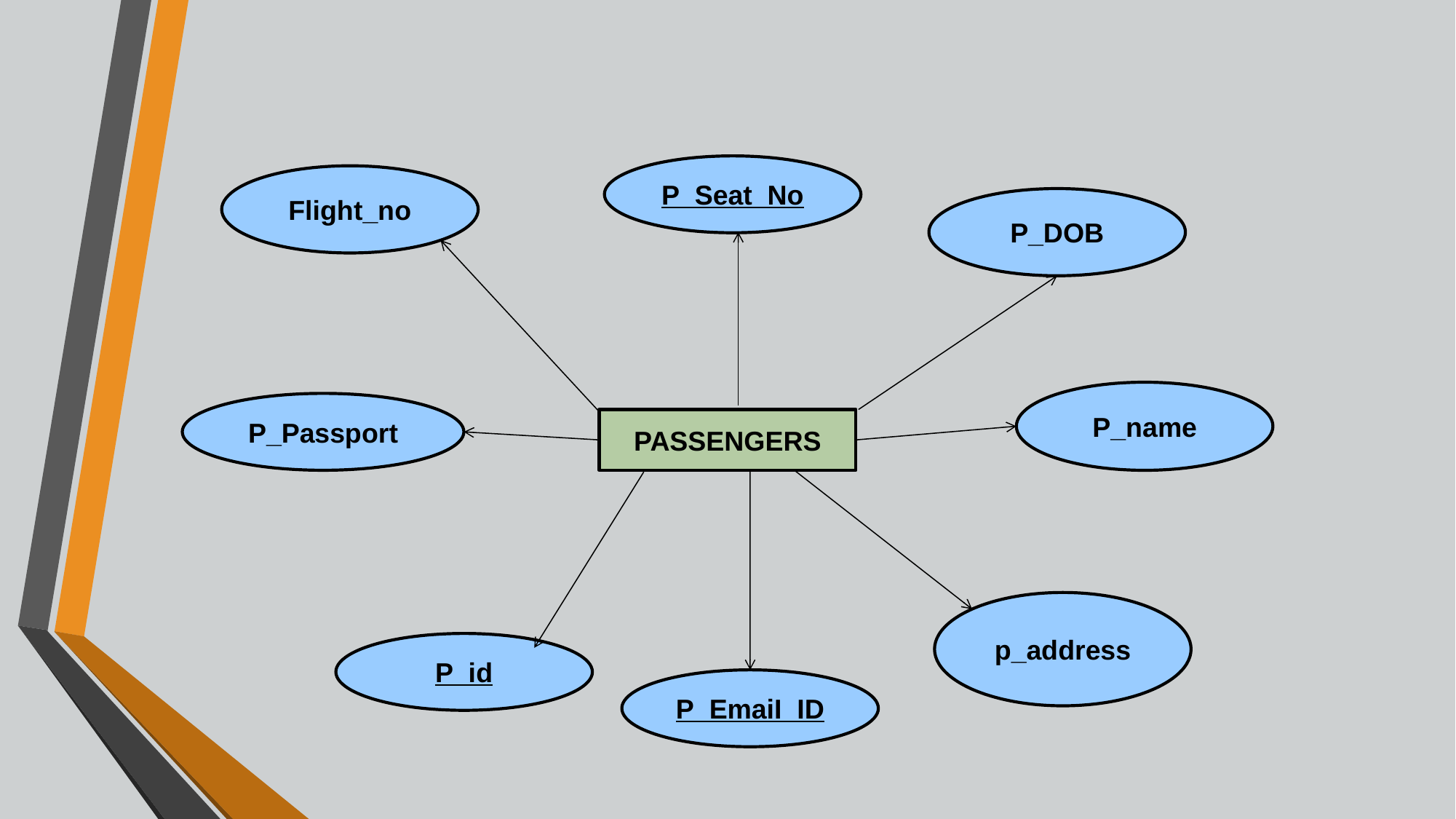

P_Seat_No
Flight_no
P_DOB
P_name
P_Passport
PASSENGERS
p_address
P_id
P_EmaiI_ID